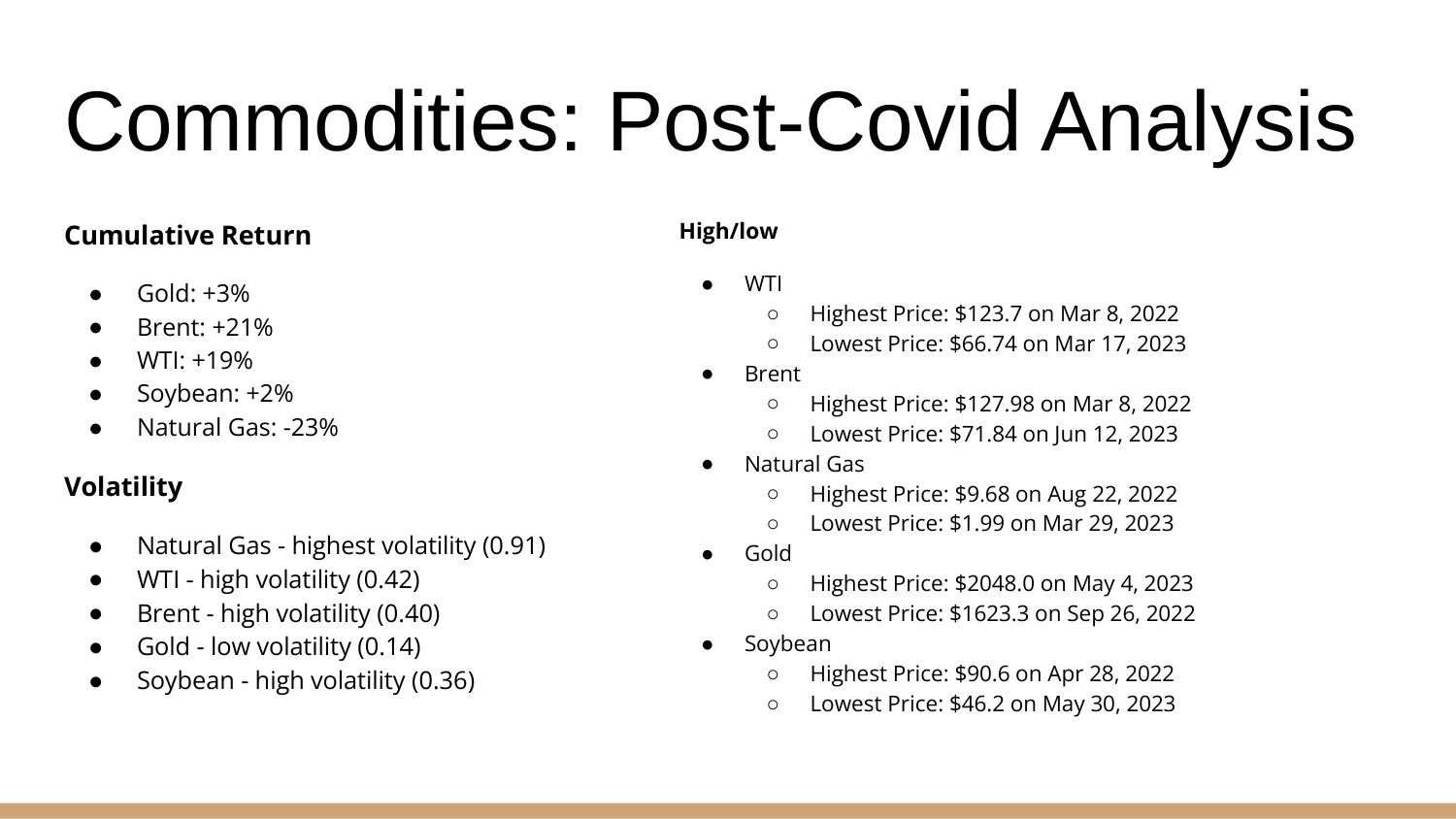

# Commodities: Post-Covid Analysis
Cumulative Return
Gold: +3%
Brent: +21%
WTI: +19%
Soybean: +2%
Natural Gas: -23%
Volatility
Natural Gas - highest volatility (0.91)
WTI - high volatility (0.42)
Brent - high volatility (0.40)
Gold - low volatility (0.14)
Soybean - high volatility (0.36)

High/low
WTI
Highest Price: $123.7 on Mar 8, 2022
Lowest Price: $66.74 on Mar 17, 2023
Brent
Highest Price: $127.98 on Mar 8, 2022
Lowest Price: $71.84 on Jun 12, 2023
Natural Gas
Highest Price: $9.68 on Aug 22, 2022
Lowest Price: $1.99 on Mar 29, 2023
Gold
Highest Price: $2048.0 on May 4, 2023
Lowest Price: $1623.3 on Sep 26, 2022
Soybean
Highest Price: $90.6 on Apr 28, 2022
Lowest Price: $46.2 on May 30, 2023